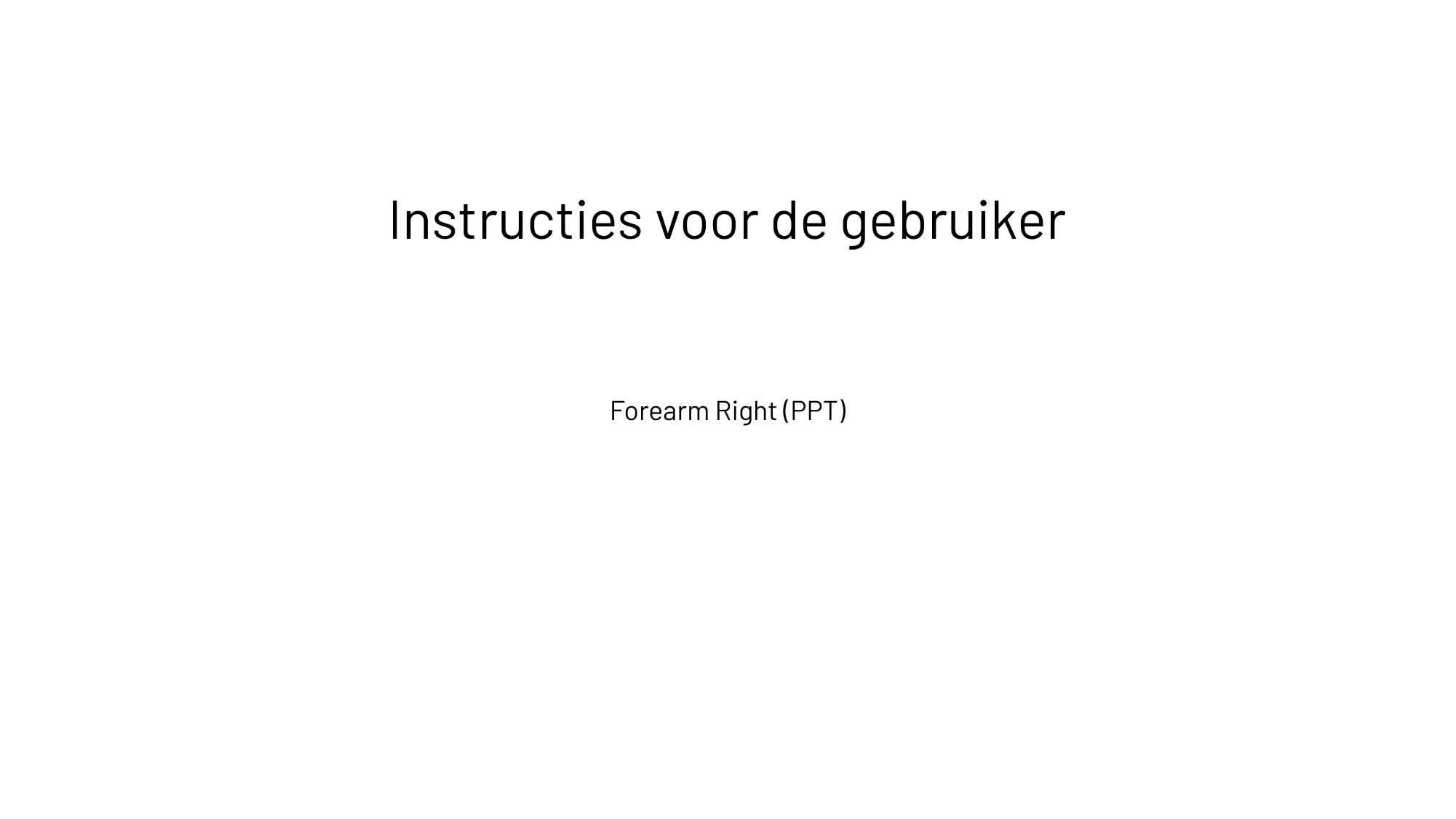

Instructies voor de gebruiker
Forearm Right (PPT)